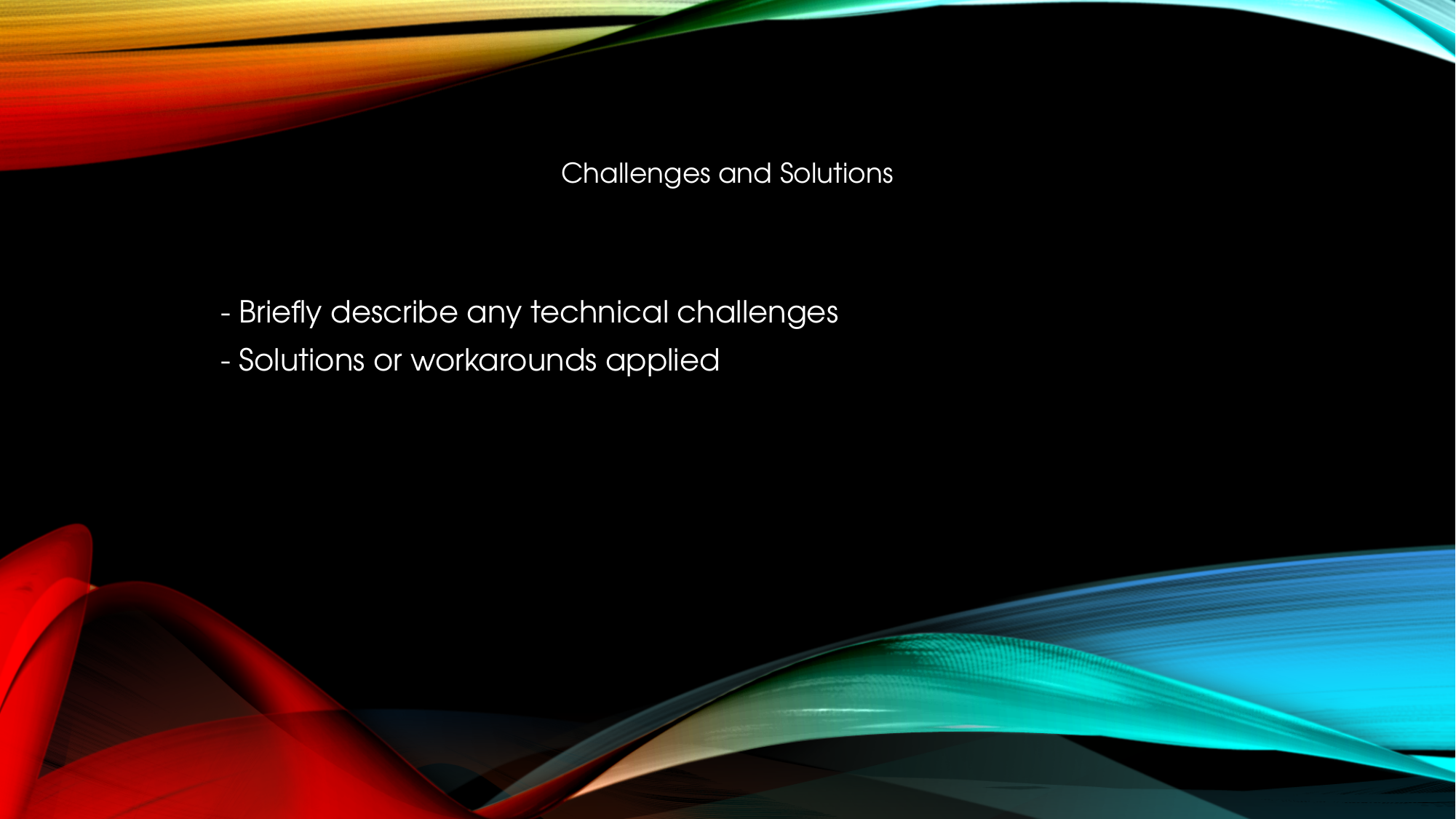

Challenges and Solutions

- Briefly describe any technical challenges
- Solutions or workarounds applied